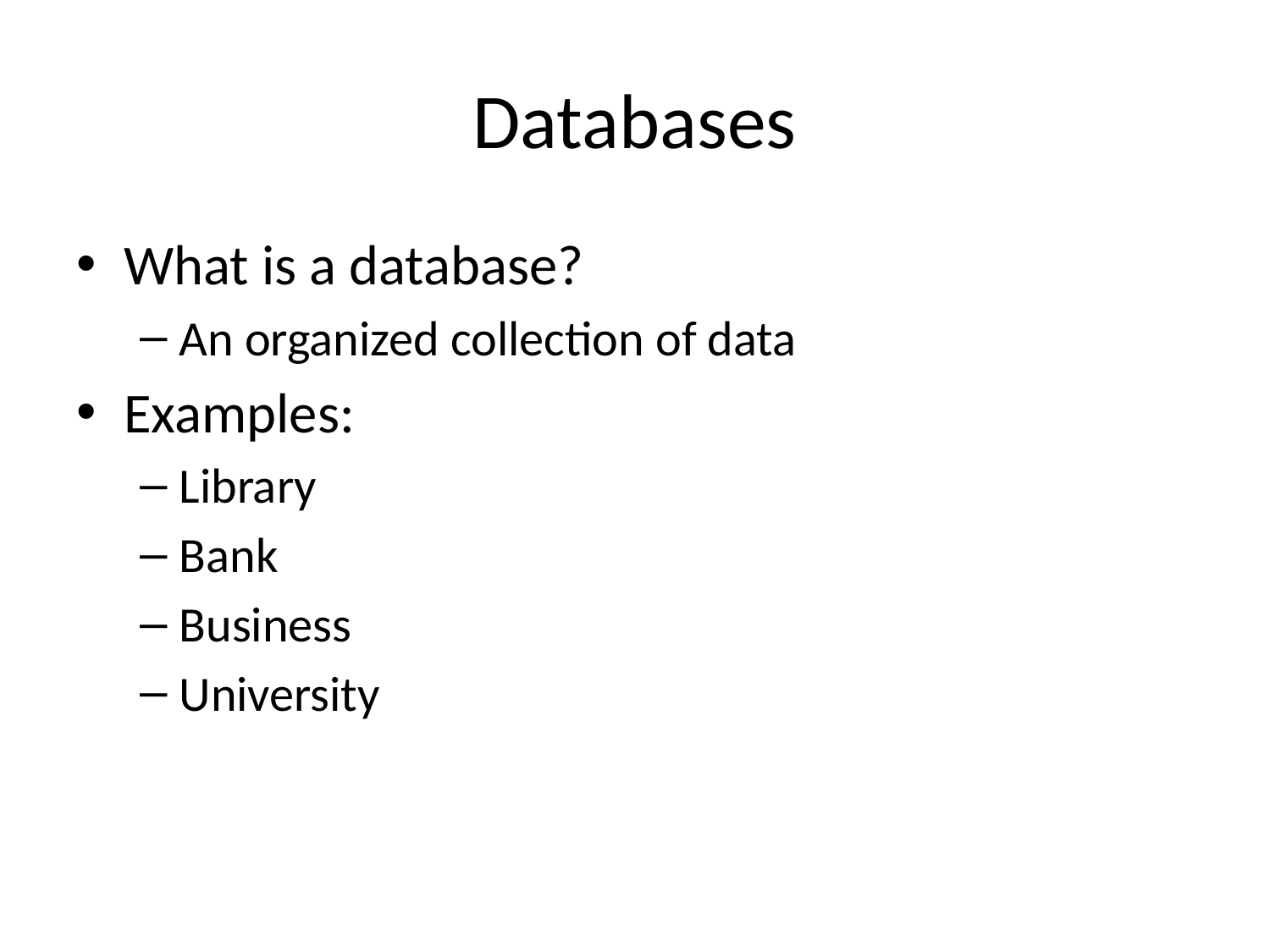

# Databases
What is a database?
An organized collection of data
Examples:
Library
Bank
Business
University